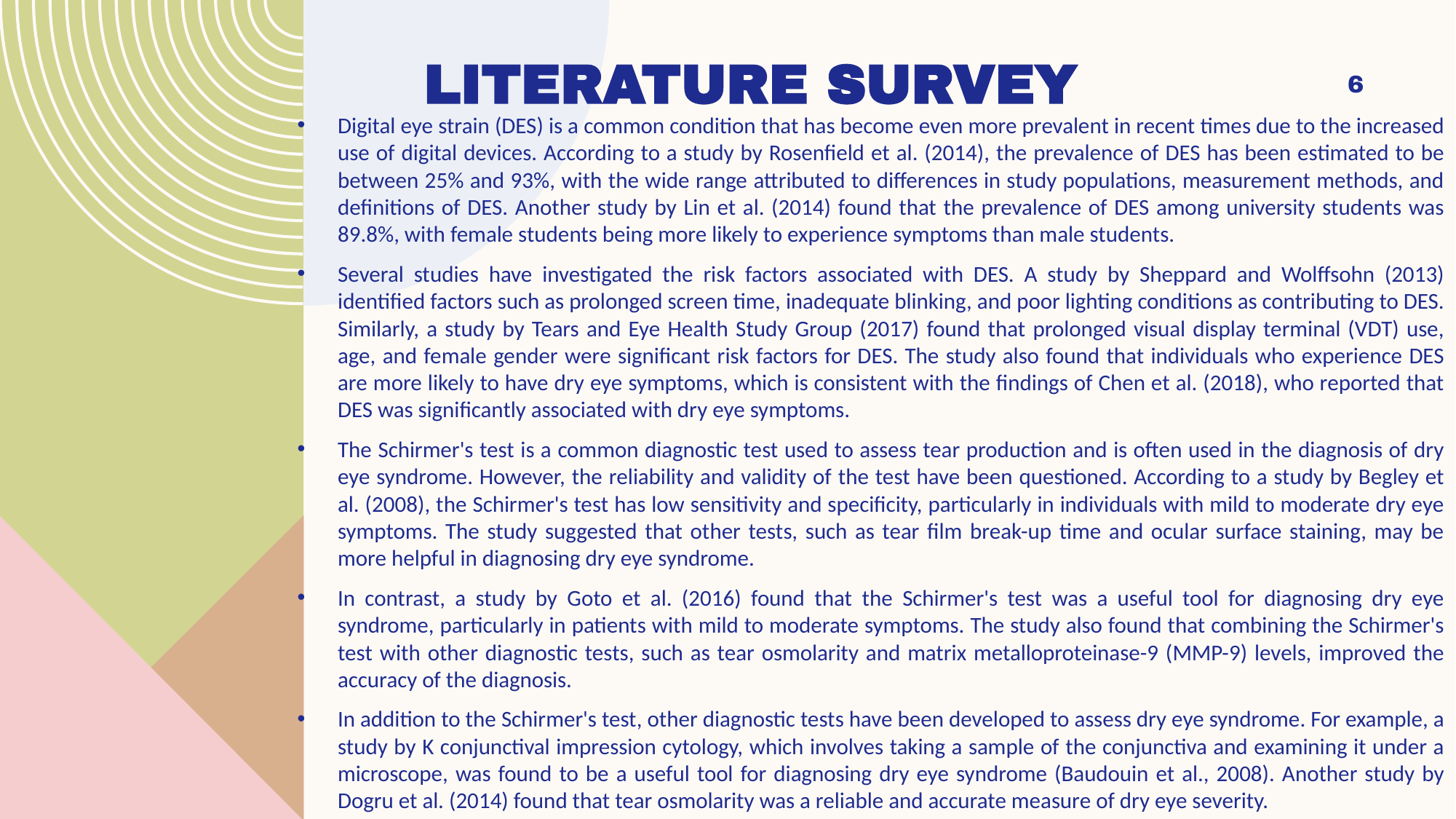

6
Digital eye strain (DES) is a common condition that has become even more prevalent in recent times due to the increased use of digital devices. According to a study by Rosenfield et al. (2014), the prevalence of DES has been estimated to be between 25% and 93%, with the wide range attributed to differences in study populations, measurement methods, and definitions of DES. Another study by Lin et al. (2014) found that the prevalence of DES among university students was 89.8%, with female students being more likely to experience symptoms than male students.
Several studies have investigated the risk factors associated with DES. A study by Sheppard and Wolffsohn (2013) identified factors such as prolonged screen time, inadequate blinking, and poor lighting conditions as contributing to DES. Similarly, a study by Tears and Eye Health Study Group (2017) found that prolonged visual display terminal (VDT) use, age, and female gender were significant risk factors for DES. The study also found that individuals who experience DES are more likely to have dry eye symptoms, which is consistent with the findings of Chen et al. (2018), who reported that DES was significantly associated with dry eye symptoms.
The Schirmer's test is a common diagnostic test used to assess tear production and is often used in the diagnosis of dry eye syndrome. However, the reliability and validity of the test have been questioned. According to a study by Begley et al. (2008), the Schirmer's test has low sensitivity and specificity, particularly in individuals with mild to moderate dry eye symptoms. The study suggested that other tests, such as tear film break-up time and ocular surface staining, may be more helpful in diagnosing dry eye syndrome.
In contrast, a study by Goto et al. (2016) found that the Schirmer's test was a useful tool for diagnosing dry eye syndrome, particularly in patients with mild to moderate symptoms. The study also found that combining the Schirmer's test with other diagnostic tests, such as tear osmolarity and matrix metalloproteinase-9 (MMP-9) levels, improved the accuracy of the diagnosis.
In addition to the Schirmer's test, other diagnostic tests have been developed to assess dry eye syndrome. For example, a study by K conjunctival impression cytology, which involves taking a sample of the conjunctiva and examining it under a microscope, was found to be a useful tool for diagnosing dry eye syndrome (Baudouin et al., 2008). Another study by Dogru et al. (2014) found that tear osmolarity was a reliable and accurate measure of dry eye severity.
# Literature survey